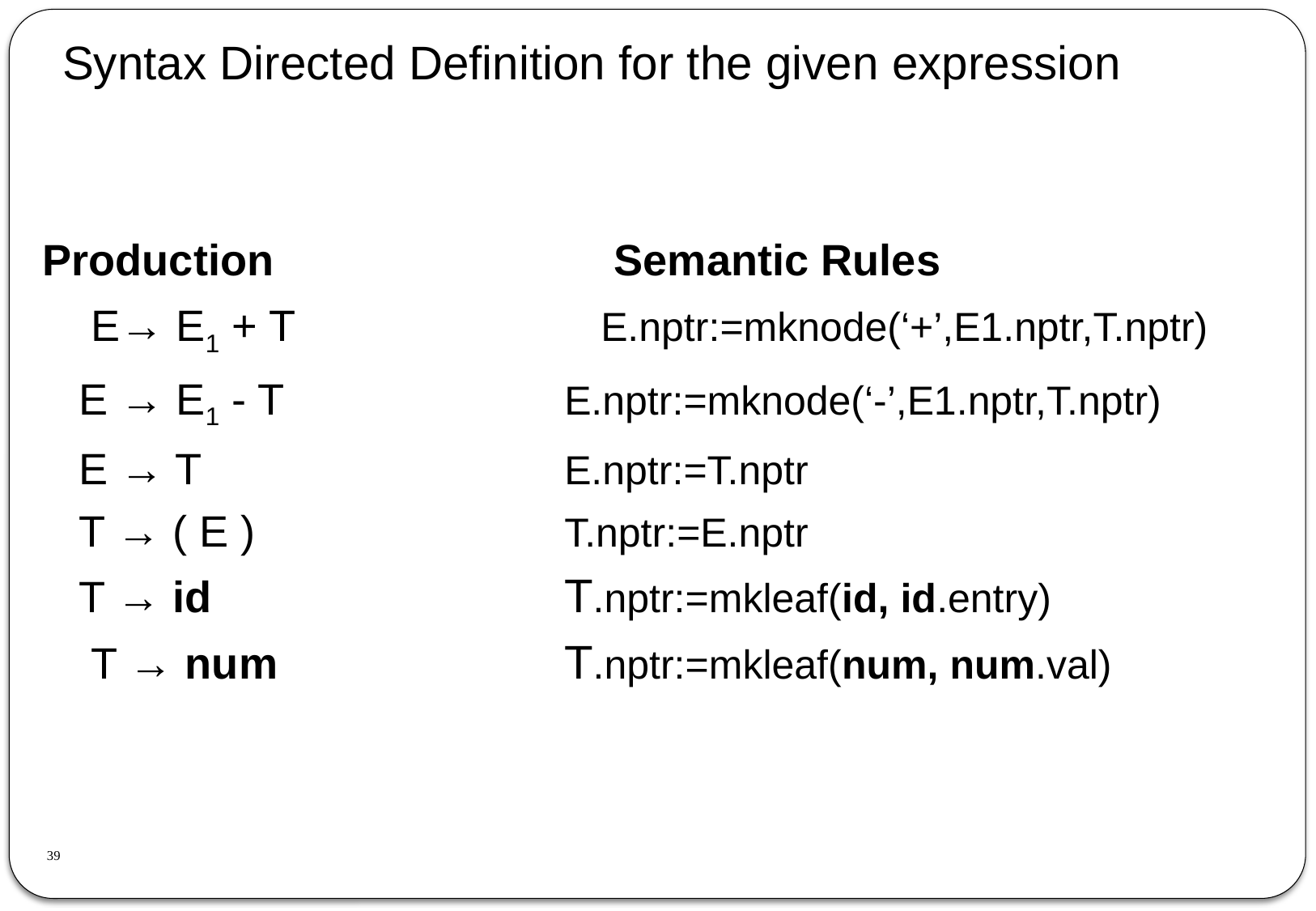

# Syntax Directed Definition for the given expression

Production                            Semantic Rules
    E→ E1 + T 		            E.nptr:=mknode(‘+’,E1.nptr,T.nptr)
	E → E1 - T			E.nptr:=mknode(‘-’,E1.nptr,T.nptr)
	E → T			E.nptr:=T.nptr
	T → ( E )			T.nptr:=E.nptr
	T → id			T.nptr:=mkleaf(id, id.entry)
    T → num			T.nptr:=mkleaf(num, num.val)

39